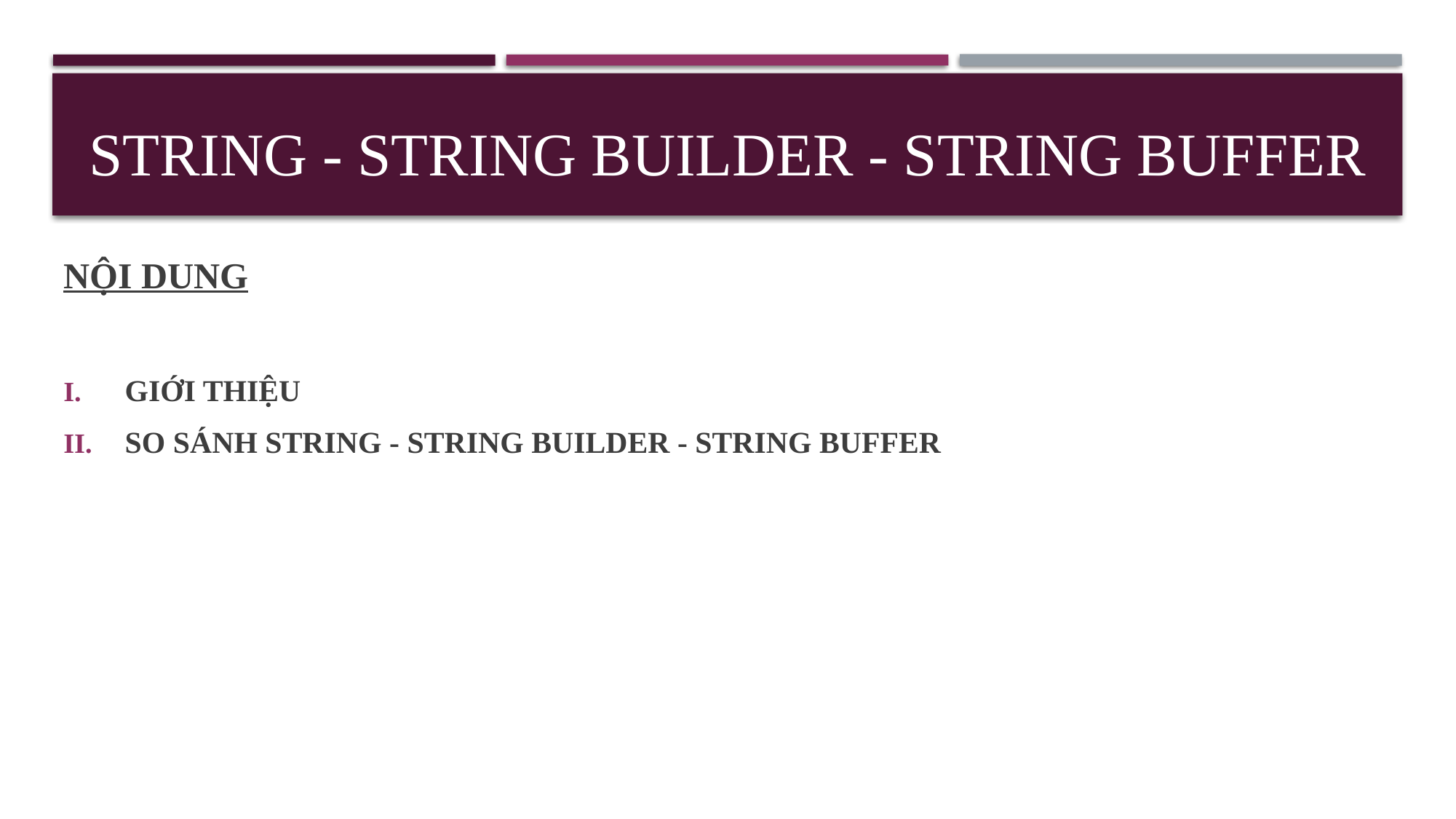

String - String Builder - String Buffer
NỘI DUNG

GIỚI THIỆU
SO SÁNH STRING - STRING BUILDER - STRING BUFFER